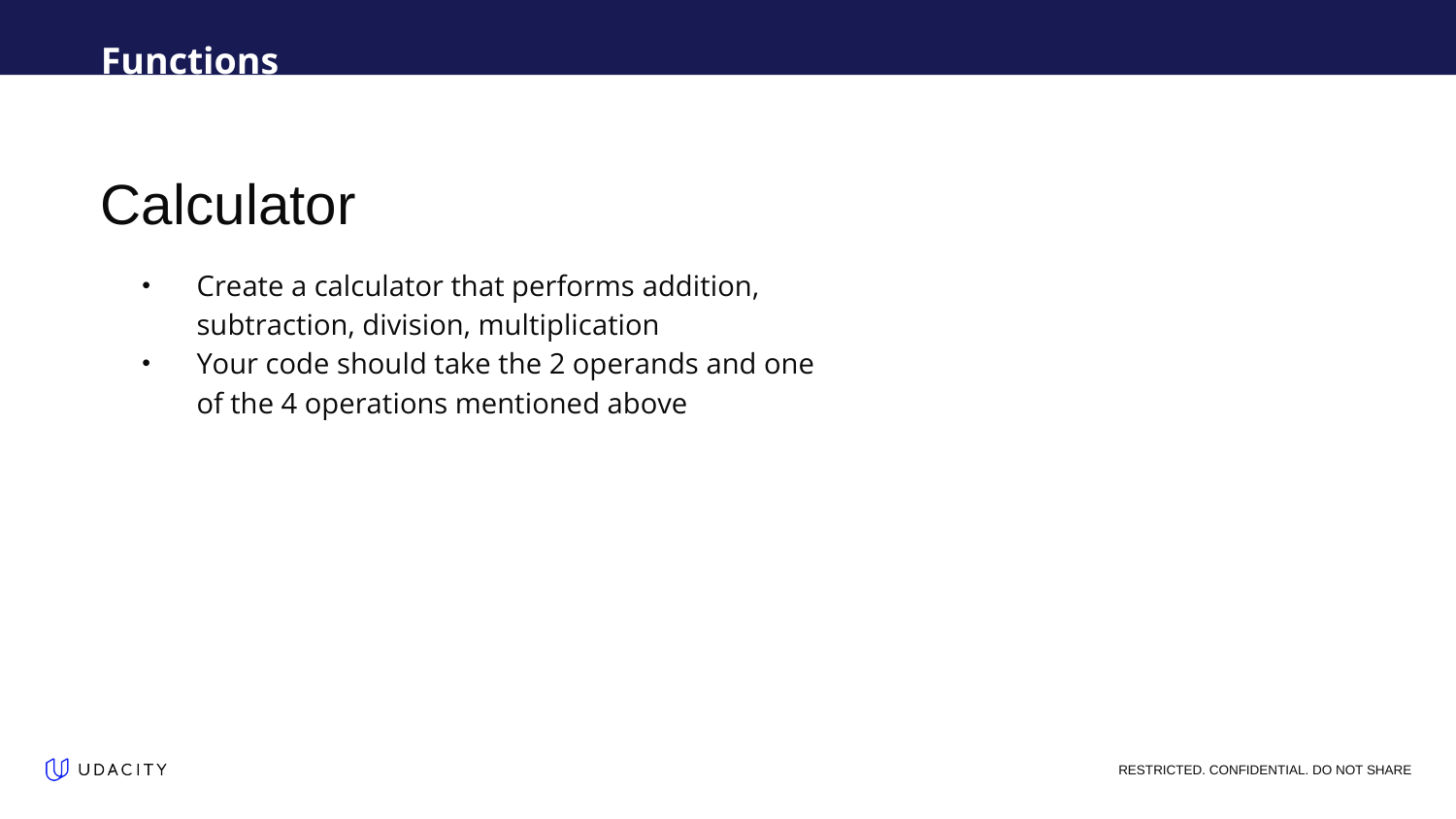

Functions
# Calculator
Create a calculator that performs addition, subtraction, division, multiplication
Your code should take the 2 operands and one of the 4 operations mentioned above